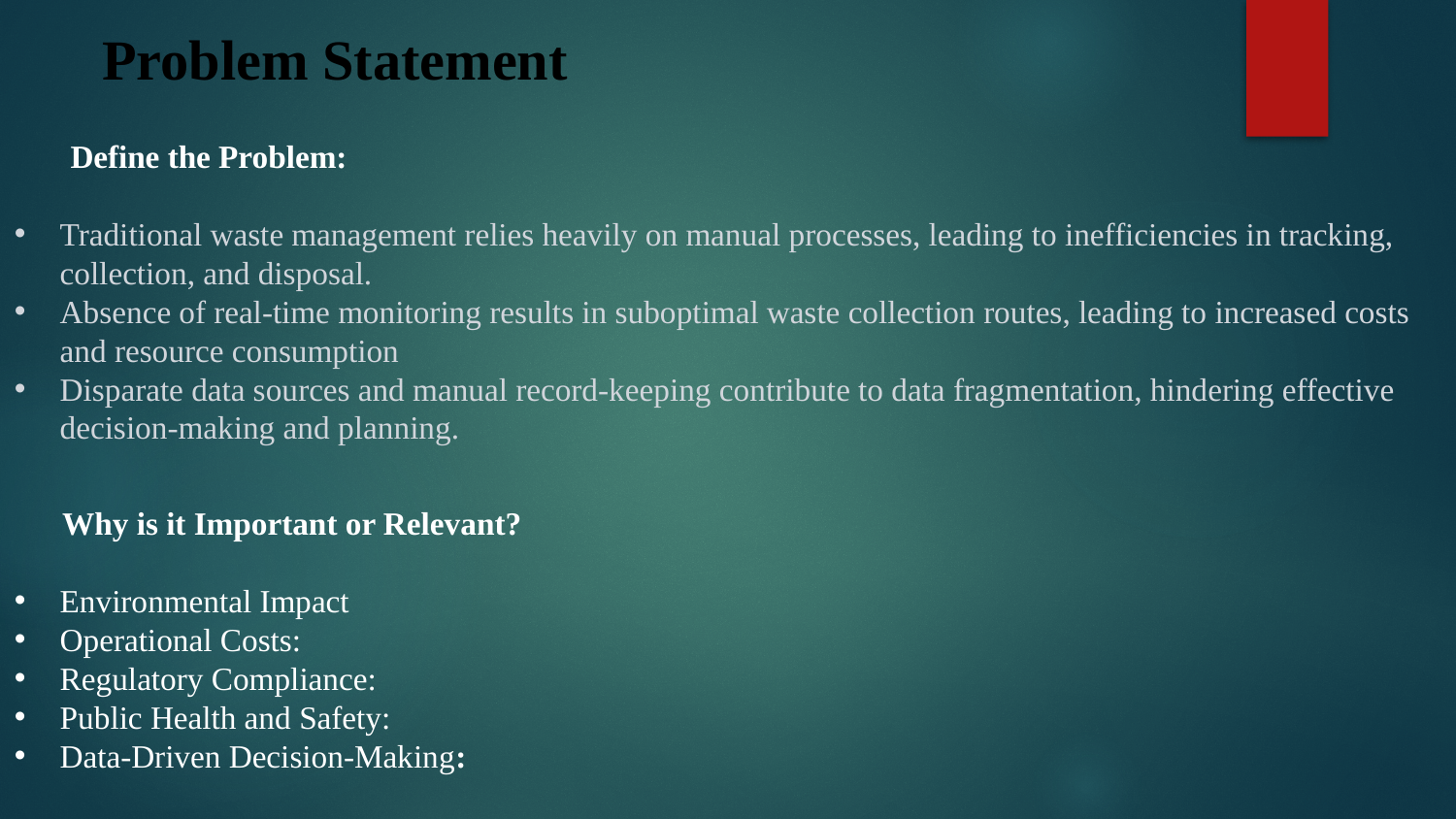

Problem Statement
       Define the Problem:

Traditional waste management relies heavily on manual processes, leading to inefficiencies in tracking, collection, and disposal.
Absence of real-time monitoring results in suboptimal waste collection routes, leading to increased costs and resource consumption
Disparate data sources and manual record-keeping contribute to data fragmentation, hindering effective decision-making and planning.
      Why is it Important or Relevant?

Environmental Impact
Operational Costs:
Regulatory Compliance:
Public Health and Safety:
Data-Driven Decision-Making: